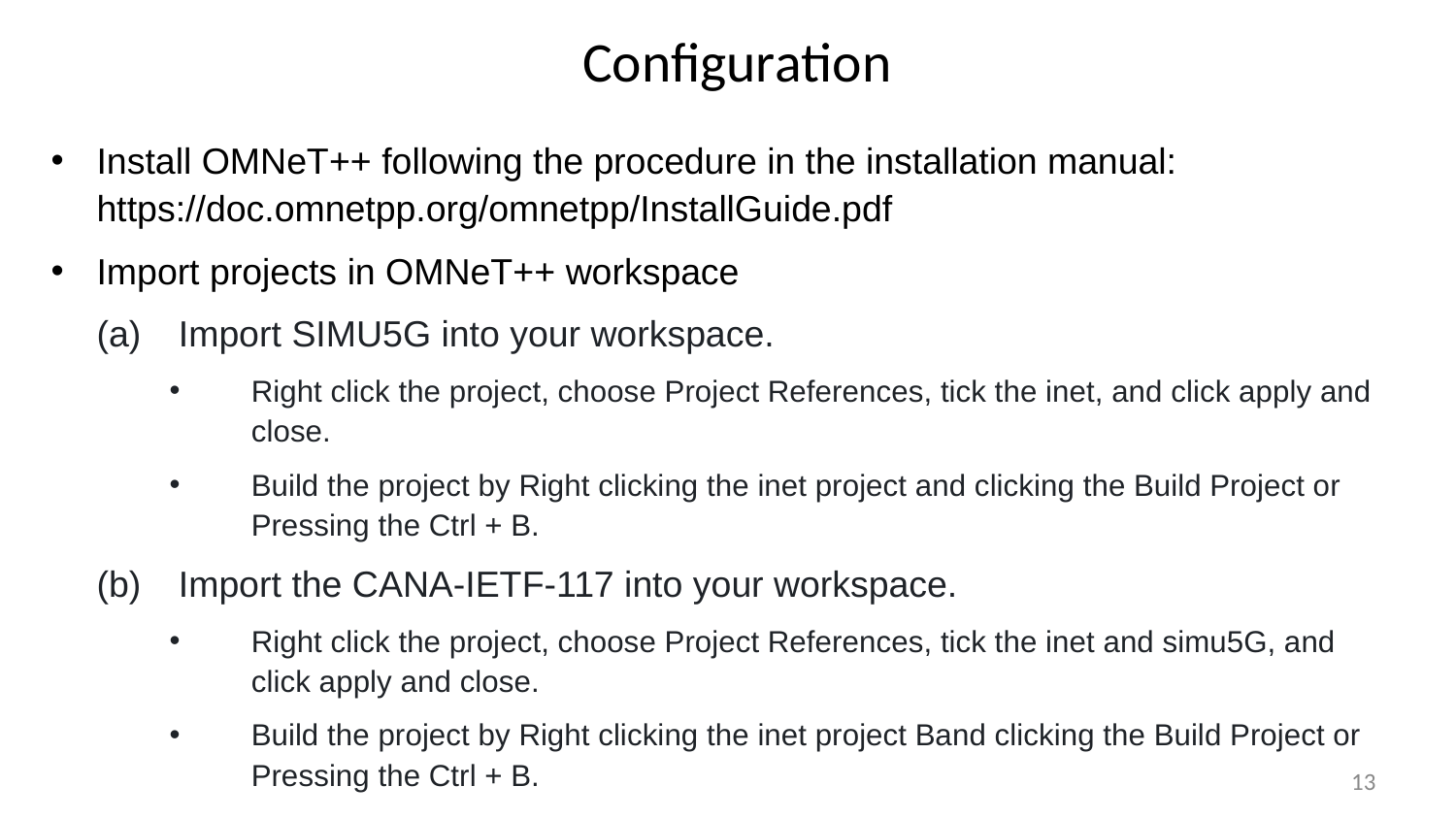

# Configuration
Install OMNeT++ following the procedure in the installation manual: https://doc.omnetpp.org/omnetpp/InstallGuide.pdf
Import projects in OMNeT++ workspace
Import SIMU5G into your workspace.
Right click the project, choose Project References, tick the inet, and click apply and close.
Build the project by Right clicking the inet project and clicking the Build Project or Pressing the Ctrl + B.
Import the CANA-IETF-117 into your workspace.
Right click the project, choose Project References, tick the inet and simu5G, and click apply and close.
Build the project by Right clicking the inet project Band clicking the Build Project or Pressing the Ctrl + B.
13